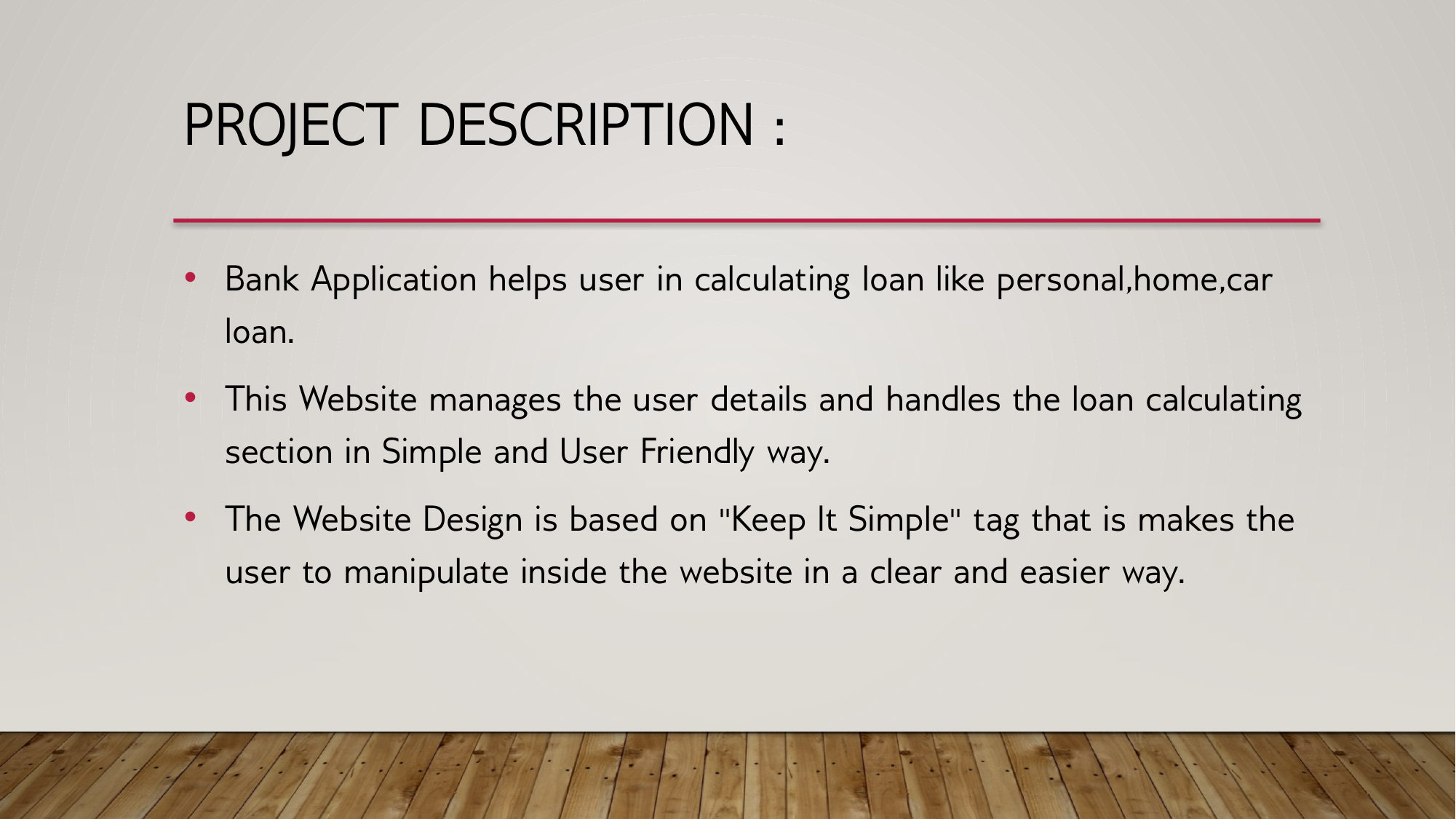

Project DESCRIPTION :
Bank Application helps user in calculating loan like personal,home,car loan.
This Website manages the user details and handles the loan calculating section in Simple and User Friendly way.
The Website Design is based on "Keep It Simple" tag that is makes the user to manipulate inside the website in a clear and easier way.

Click to add text